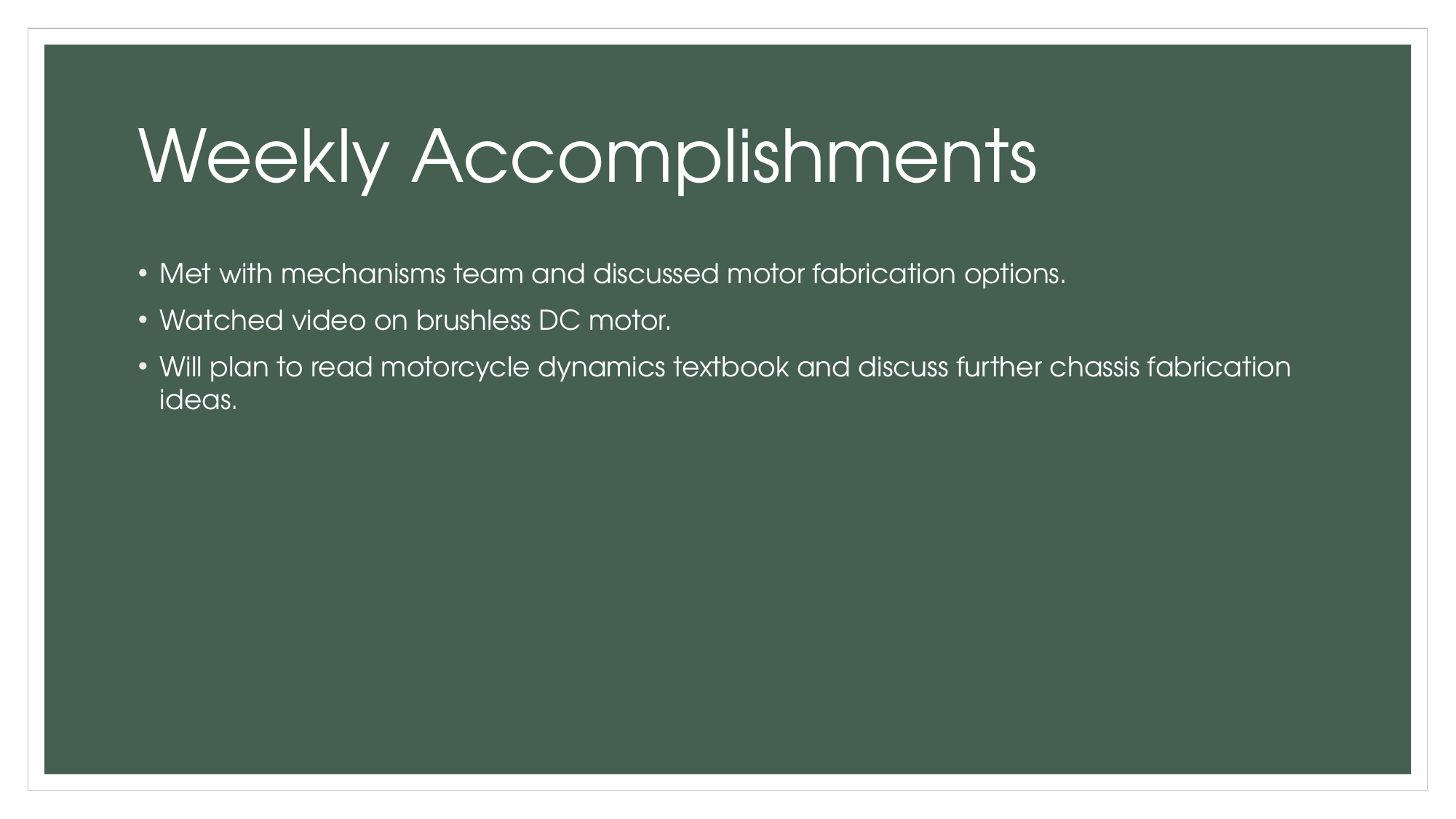

# Weekly Accomplishments
Met with mechanisms team and discussed motor fabrication options.
Watched video on brushless DC motor.
Will plan to read motorcycle dynamics textbook and discuss further chassis fabrication ideas.